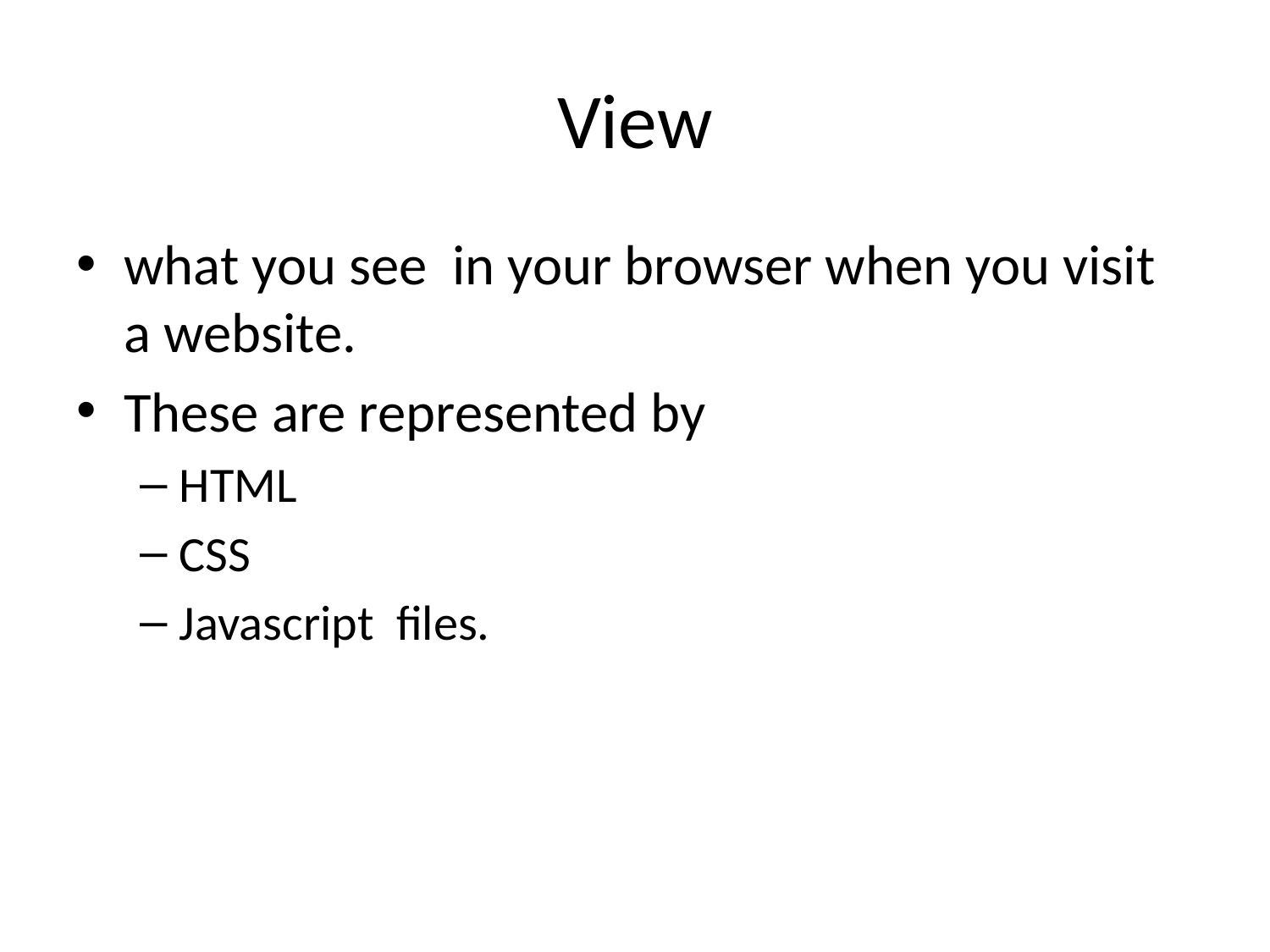

# View
what you see  in your browser when you visit a website.
These are represented by
HTML
CSS
Javascript  files.